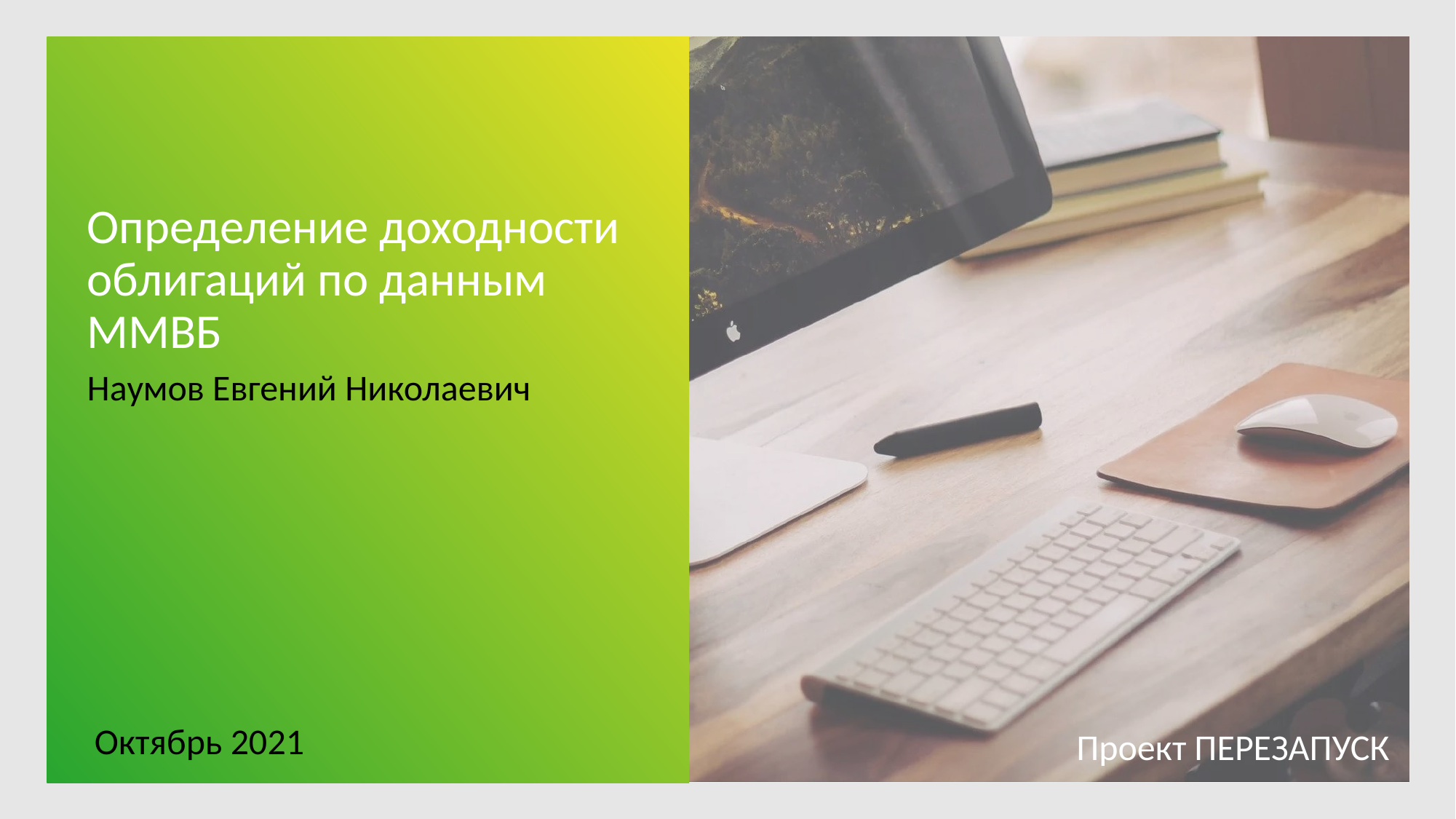

# Определение доходности облигаций по данным ММВБ
Наумов Евгений Николаевич
Октябрь 2021